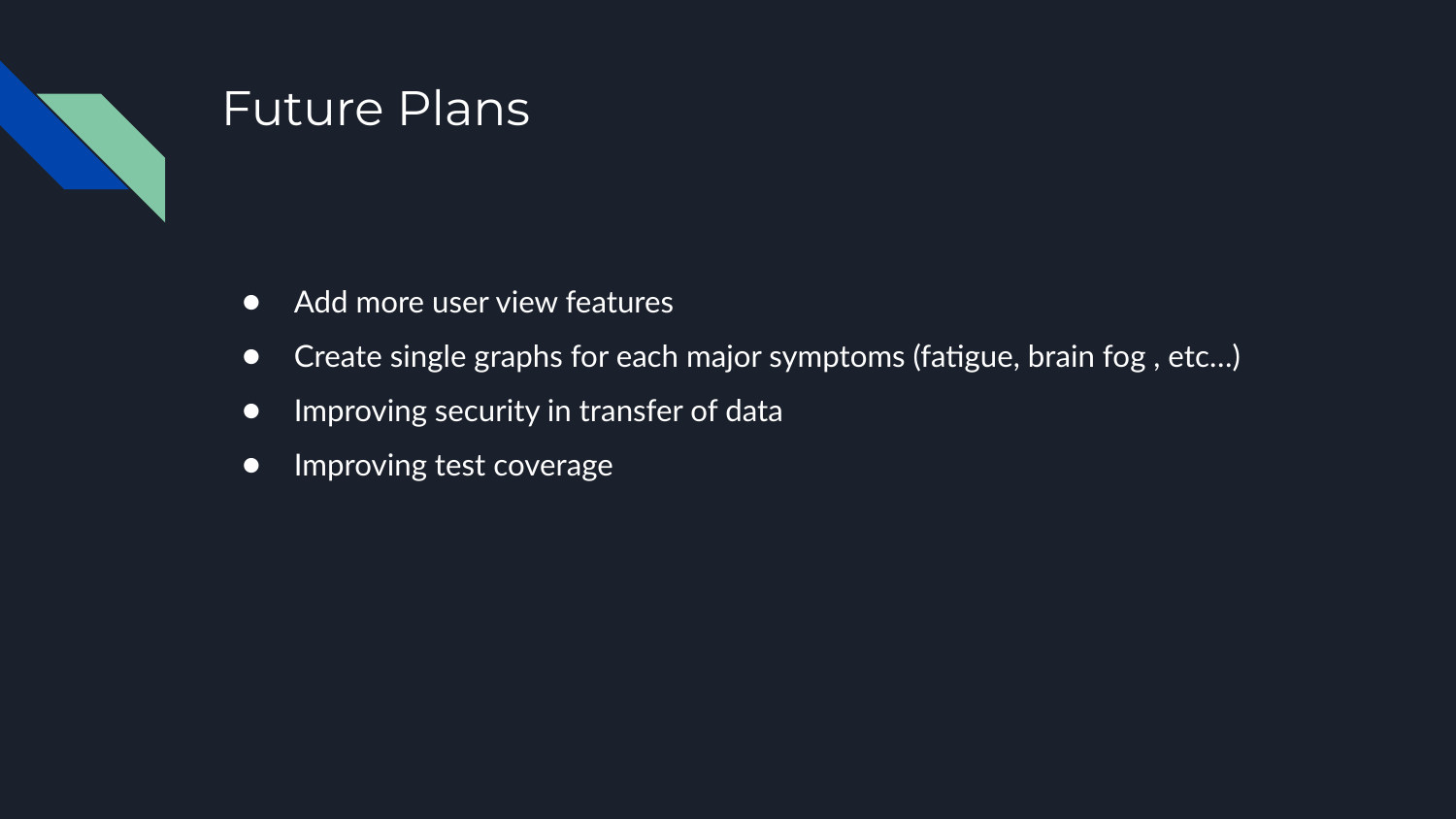

# Future Plans
Add more user view features
Create single graphs for each major symptoms (fatigue, brain fog , etc…)
Improving security in transfer of data
Improving test coverage